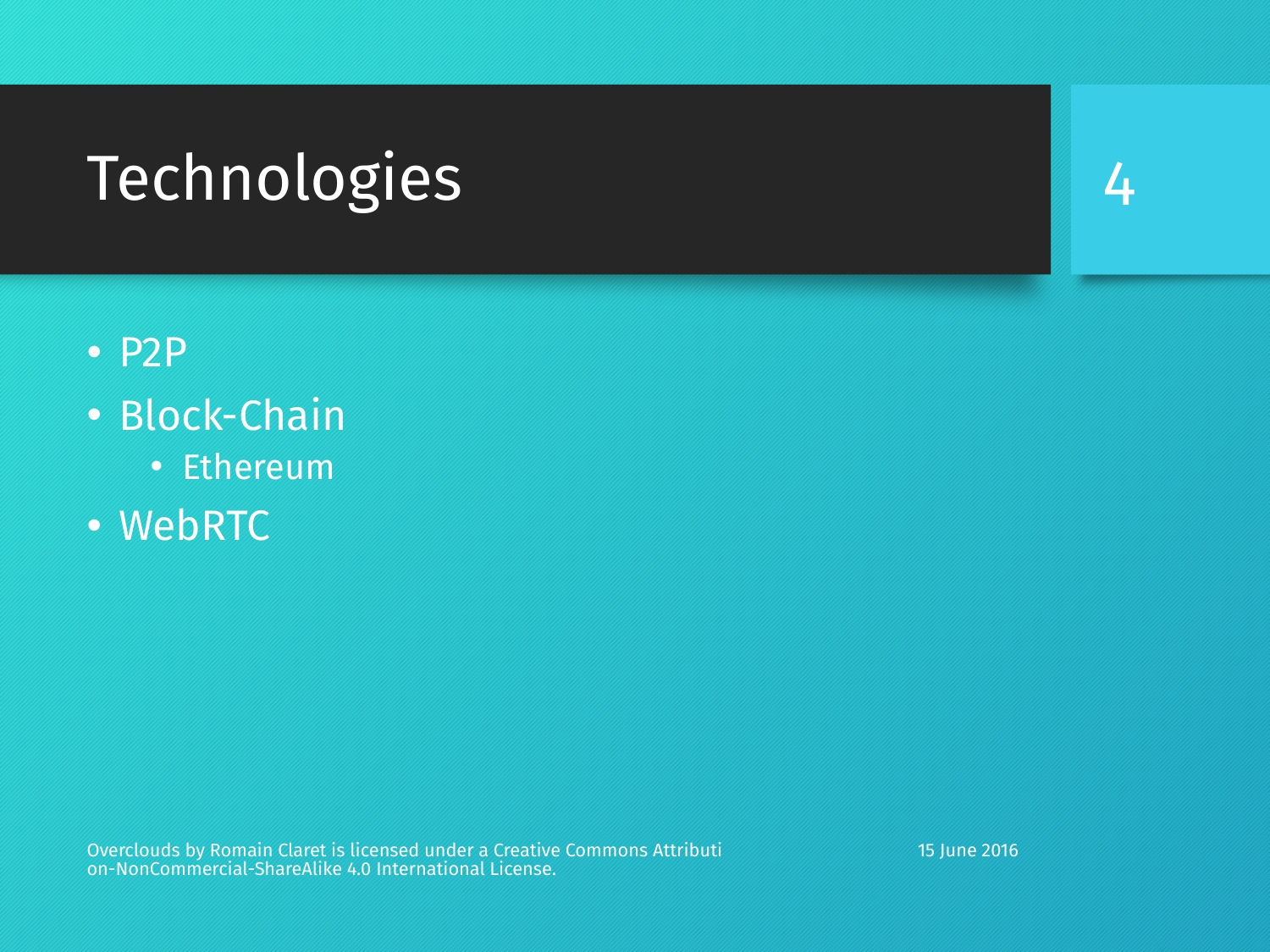

# Technologies
4
P2P
Block-Chain
Ethereum
WebRTC

15 June 2016
Overclouds by Romain Claret is licensed under a Creative Commons Attribution-NonCommercial-ShareAlike 4.0 International License.